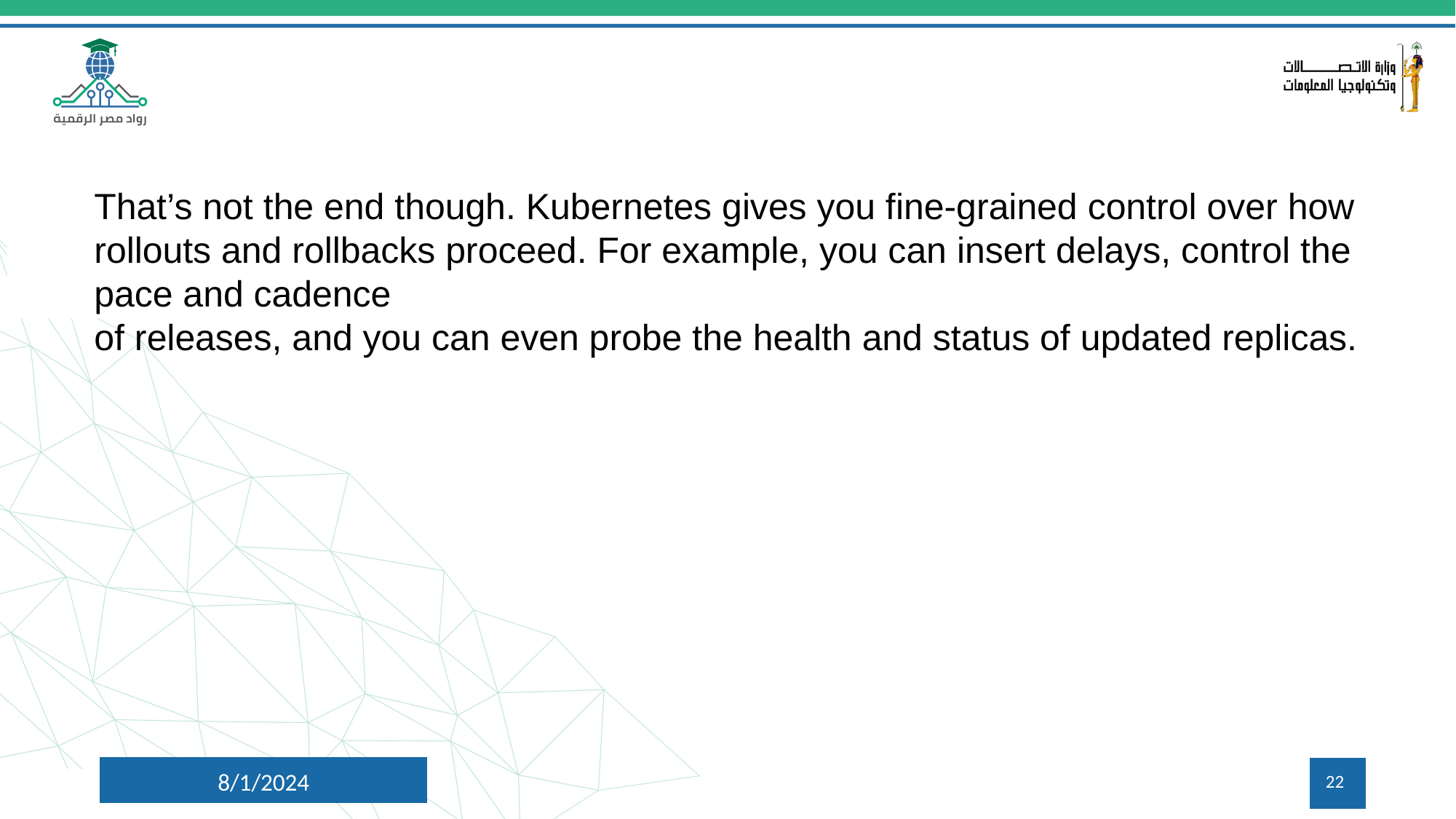

That’s not the end though. Kubernetes gives you fine-grained control over how rollouts and rollbacks proceed. For example, you can insert delays, control the pace and cadence
of releases, and you can even probe the health and status of updated replicas.
8/1/2024

22